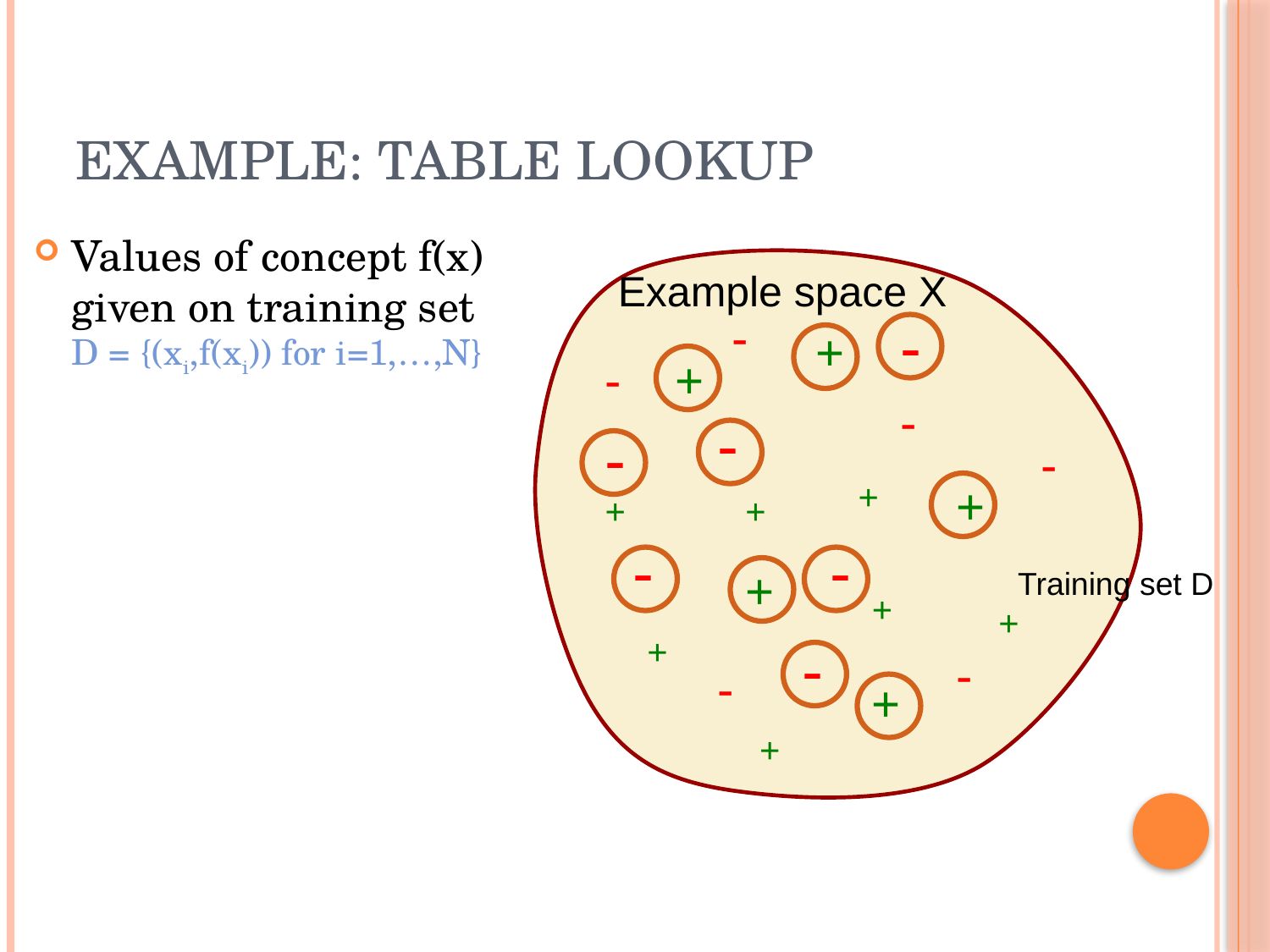

# Example: Table lookup
Values of concept f(x) given on training set
D = {(xi,f(xi)) for i=1,…,N}

Example space X
-
-
-
-
+
+
+
+
+
+
-
-
+
-
+
+
-
-
+
-
-
+
-
+

Training set D